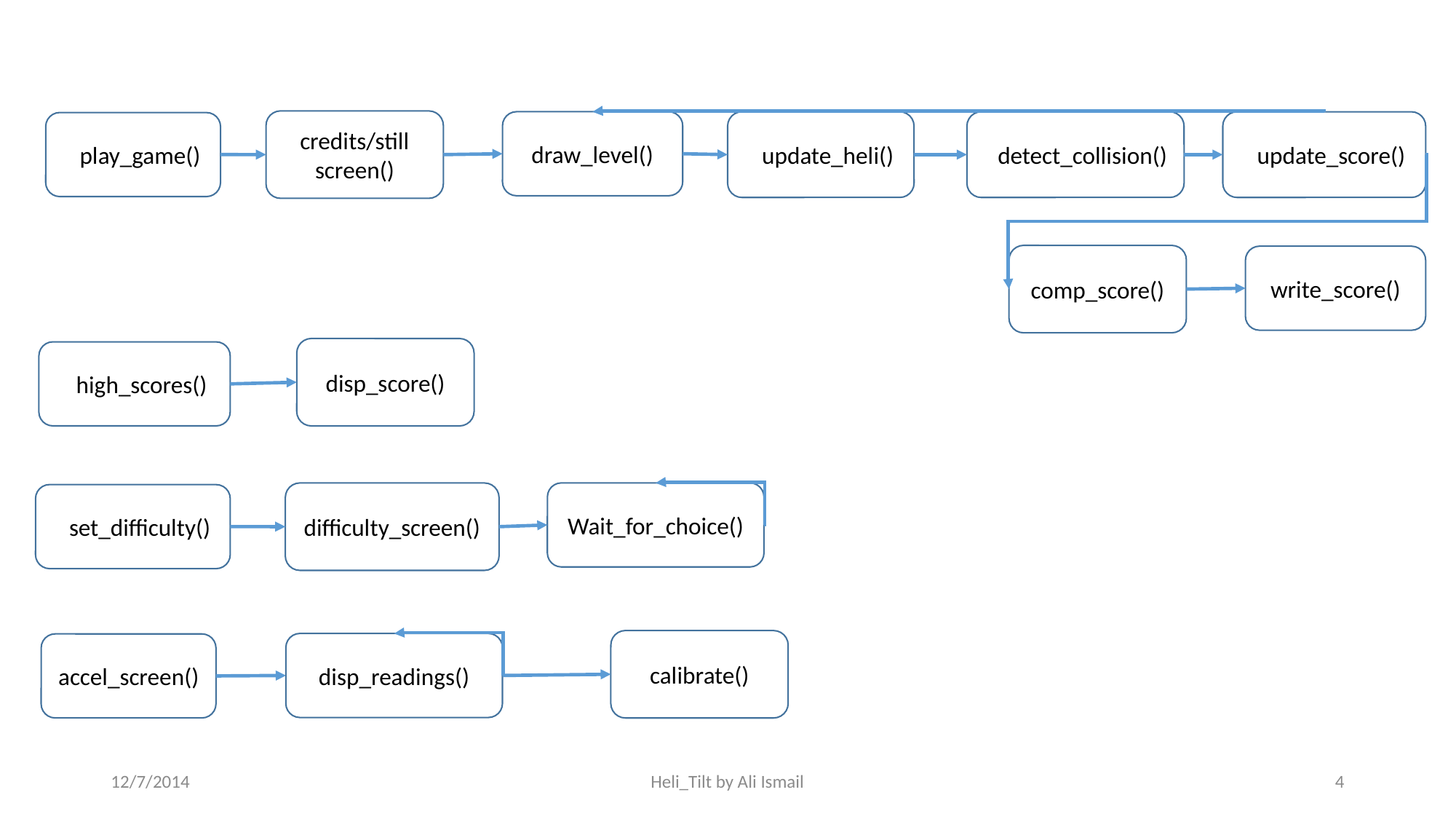

credits/still screen()
draw_level()
Aupdate_heli()
Aupdate_score()
Adetect_collision()
Aplay_game()
comp_score()
write_score()
disp_score()
Ahigh_scores()
difficulty_screen()
Wait_for_choice()
Aset_difficulty()
calibrate()
disp_readings()
accel_screen()
12/7/2014
Heli_Tilt by Ali Ismail
4